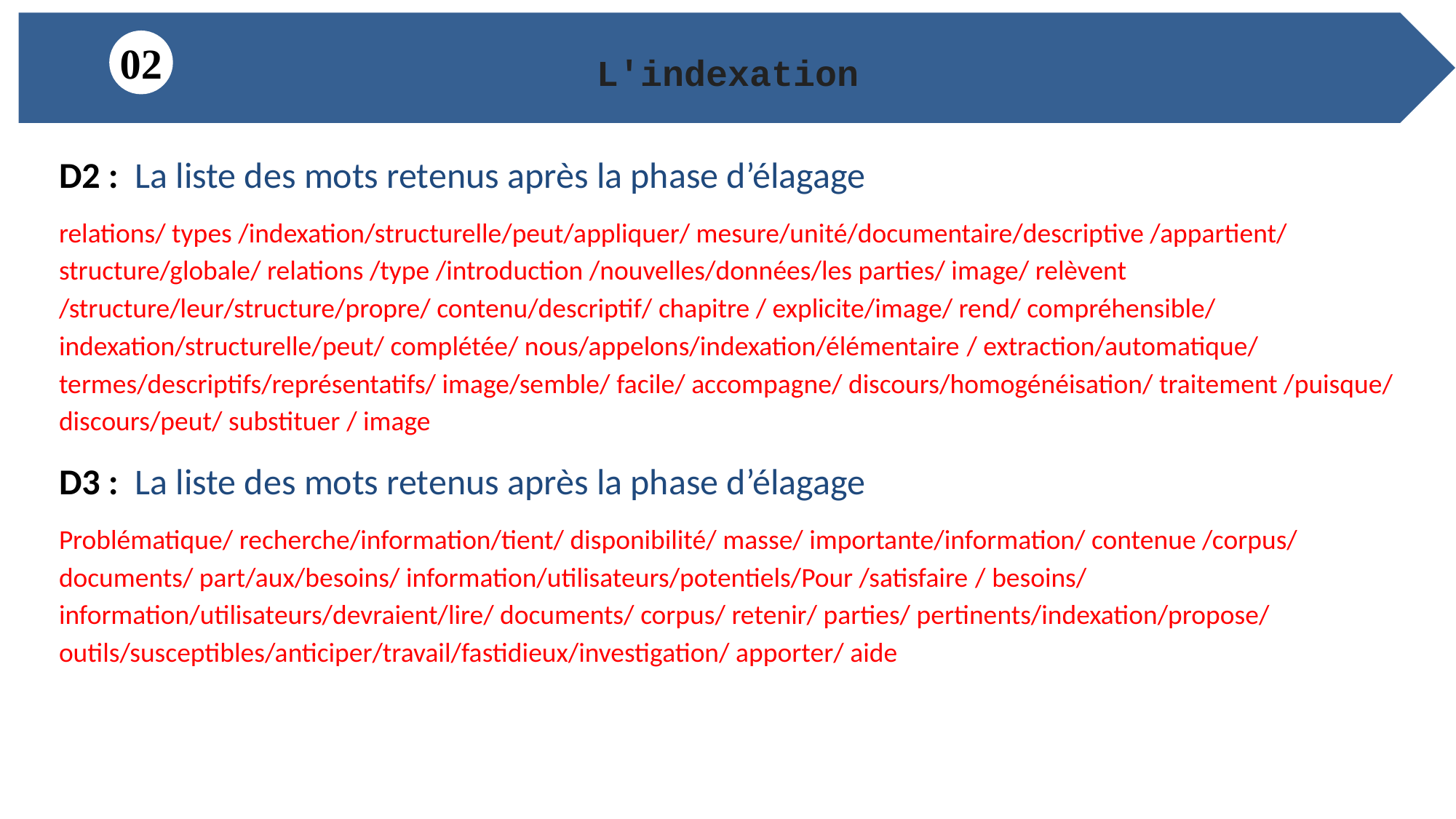

L'indexation

01
02
D2 :  La liste des mots retenus après la phase d’élagage
relations/ types /indexation/structurelle/peut/appliquer/ mesure/unité/documentaire/descriptive /appartient/ structure/globale/ relations /type /introduction /nouvelles/données/les parties/ image/ relèvent /structure/leur/structure/propre/ contenu/descriptif/ chapitre / explicite/image/ rend/ compréhensible/ indexation/structurelle/peut/ complétée/ nous/appelons/indexation/élémentaire / extraction/automatique/ termes/descriptifs/représentatifs/ image/semble/ facile/ accompagne/ discours/homogénéisation/ traitement /puisque/ discours/peut/ substituer / image
D3 :  La liste des mots retenus après la phase d’élagage
Problématique/ recherche/information/tient/ disponibilité/ masse/ importante/information/ contenue /corpus/ documents/ part/aux/besoins/ information/utilisateurs/potentiels/Pour /satisfaire / besoins/ information/utilisateurs/devraient/lire/ documents/ corpus/ retenir/ parties/ pertinents/indexation/propose/ outils/susceptibles/anticiper/travail/fastidieux/investigation/ apporter/ aide